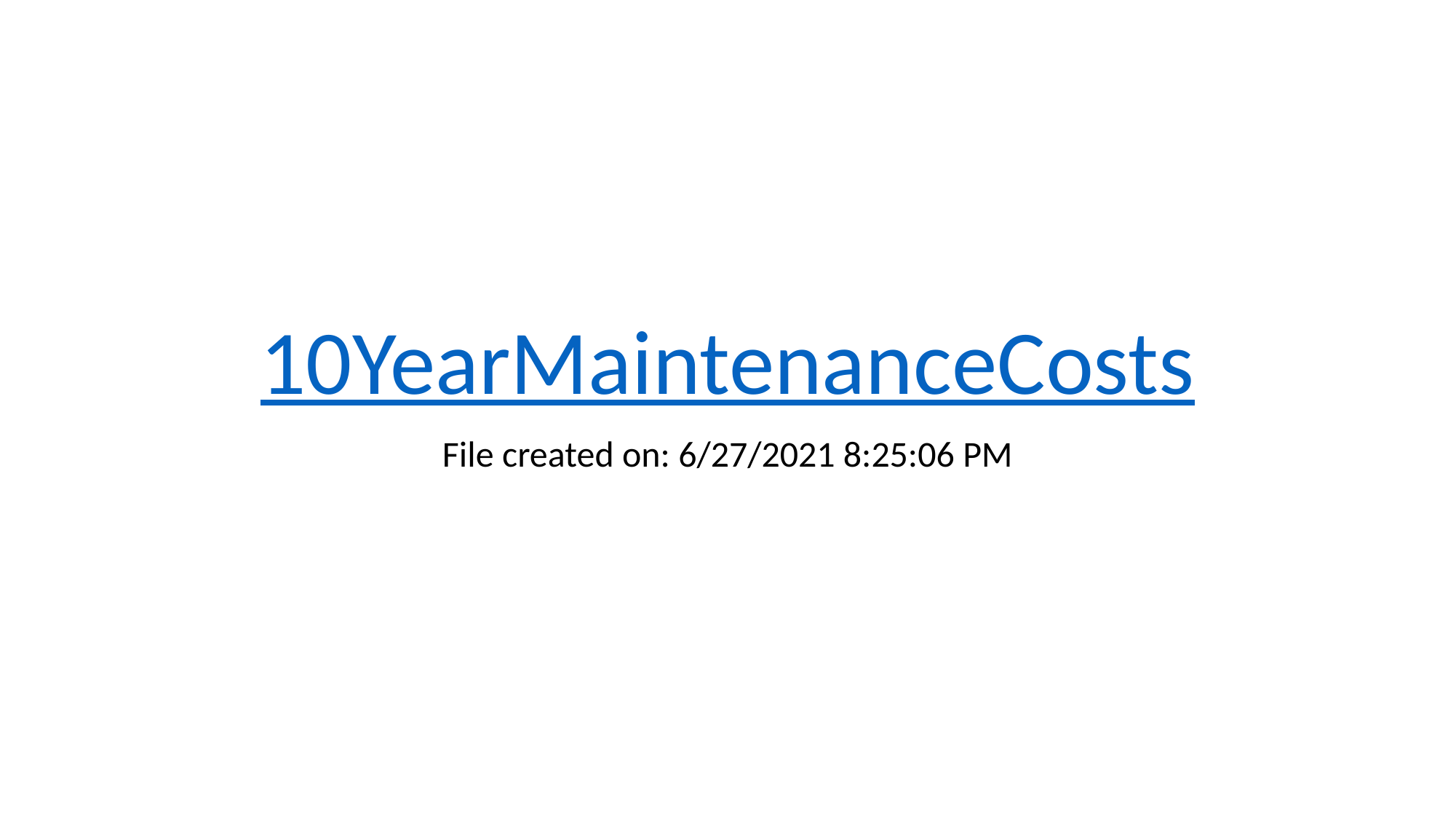

# 10YearMaintenanceCosts
File created on: 6/27/2021 8:25:06 PM